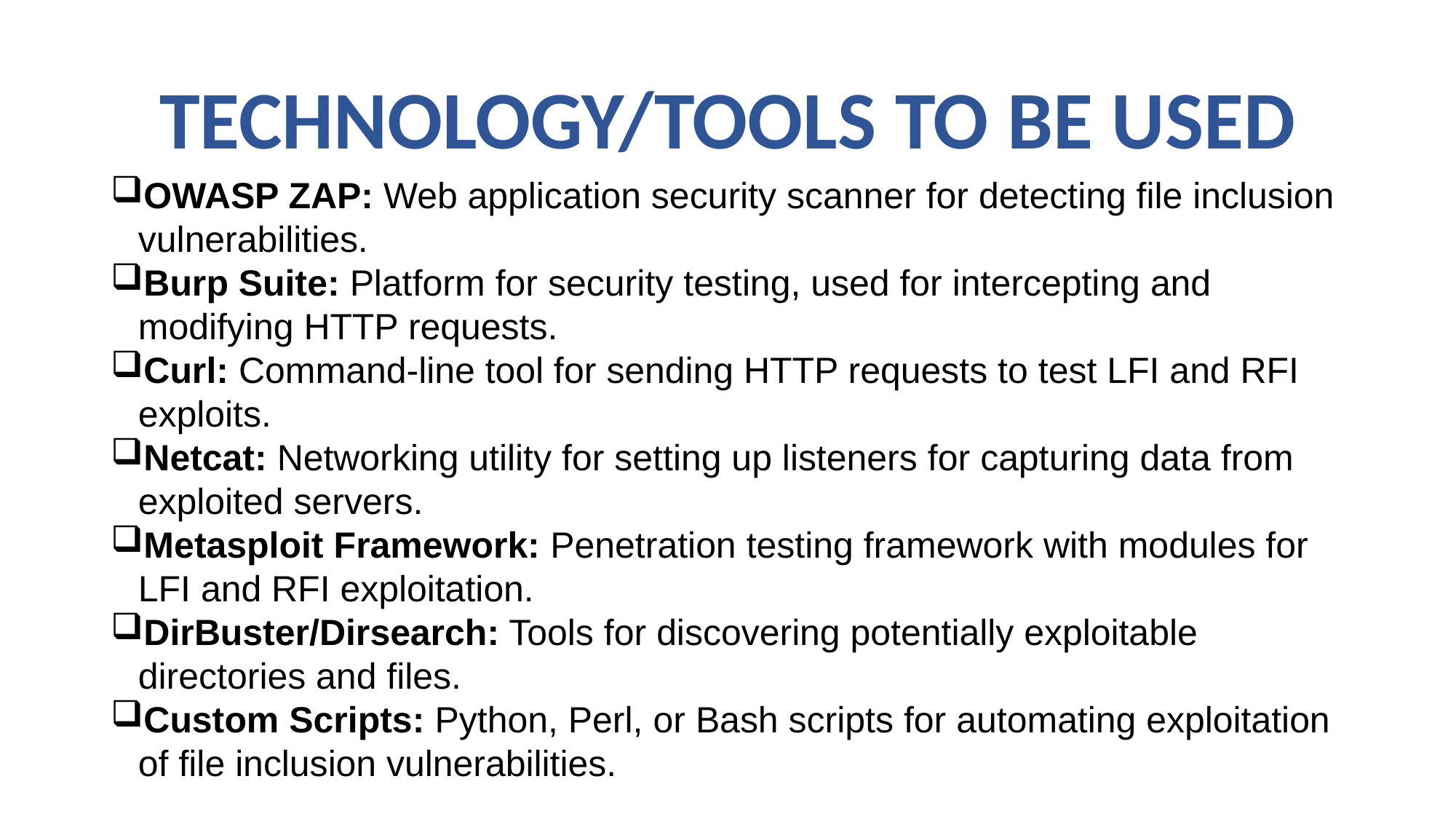

# TECHNOLOGY/TOOLS TO BE USED
OWASP ZAP: Web application security scanner for detecting file inclusion vulnerabilities.
Burp Suite: Platform for security testing, used for intercepting and modifying HTTP requests.
Curl: Command-line tool for sending HTTP requests to test LFI and RFI exploits.
Netcat: Networking utility for setting up listeners for capturing data from exploited servers.
Metasploit Framework: Penetration testing framework with modules for LFI and RFI exploitation.
DirBuster/Dirsearch: Tools for discovering potentially exploitable directories and files.
Custom Scripts: Python, Perl, or Bash scripts for automating exploitation of file inclusion vulnerabilities.